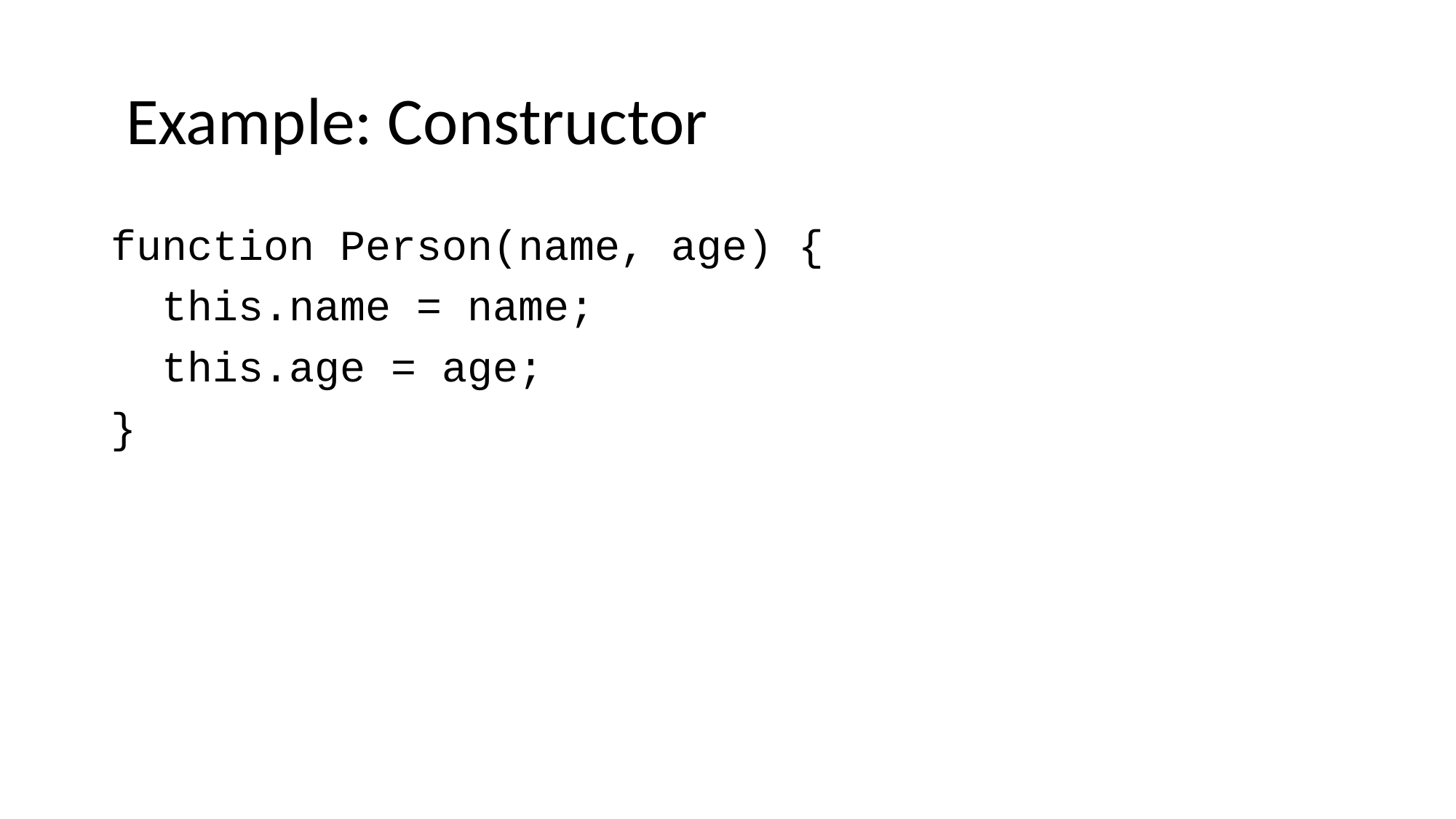

# Example: Constructor
function Person(name, age) {
  this.name = name;
  this.age = age;
}